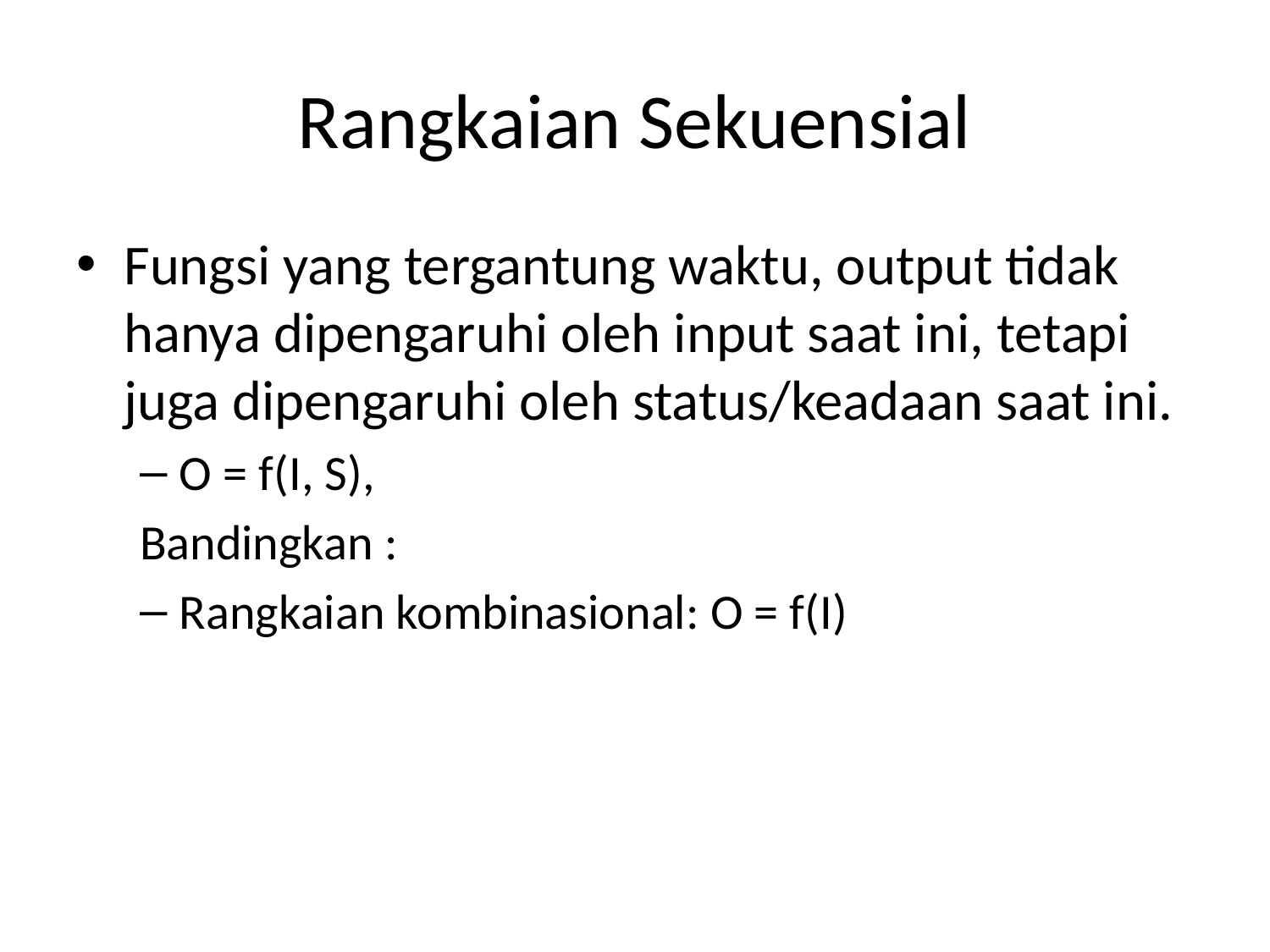

# Rangkaian Sekuensial
Fungsi yang tergantung waktu, output tidak hanya dipengaruhi oleh input saat ini, tetapi juga dipengaruhi oleh status/keadaan saat ini.
O = f(I, S),
Bandingkan :
Rangkaian kombinasional: O = f(I)